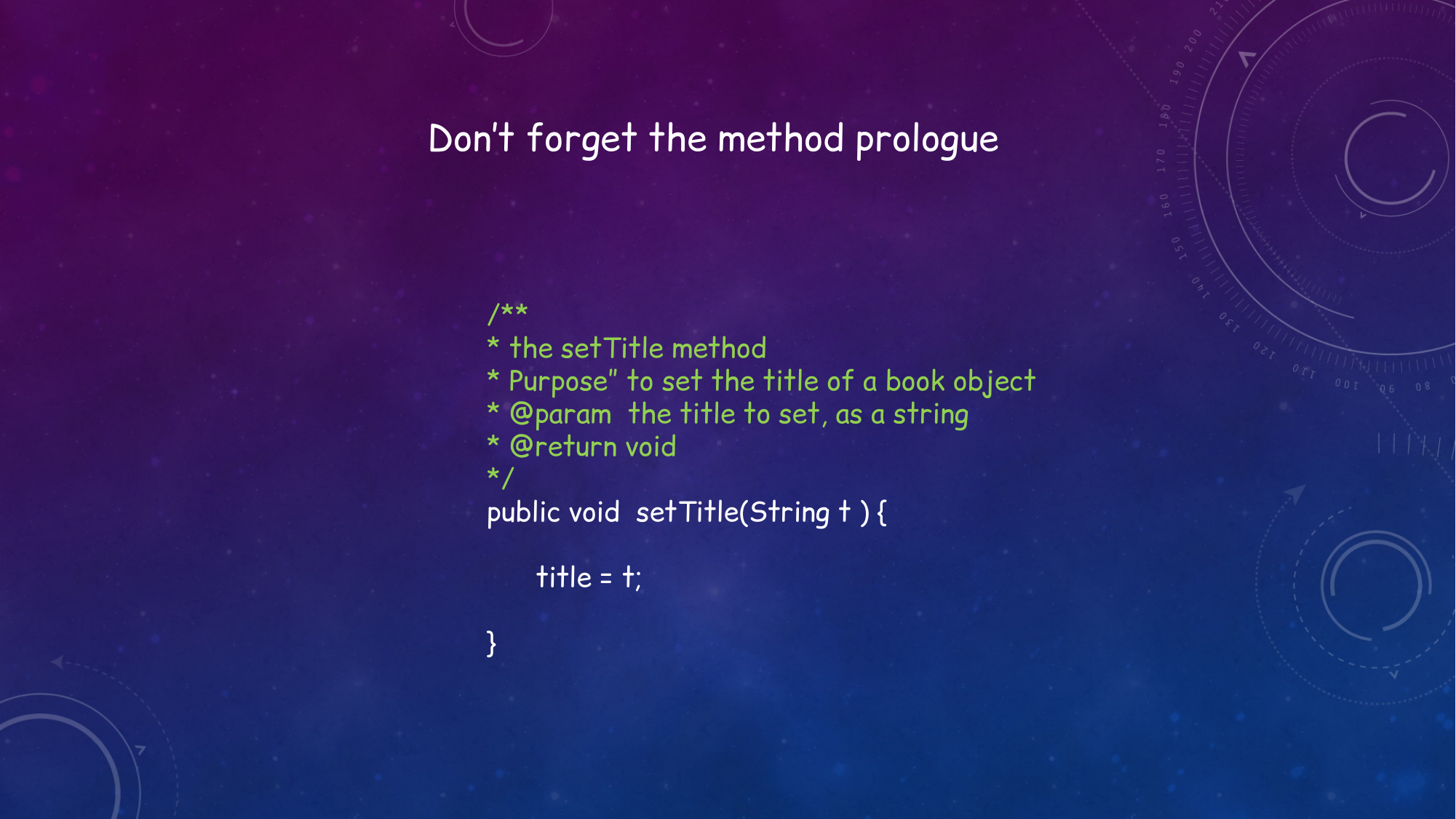

Don’t forget the method prologue

     /**
     * the setTitle method
     * Purpose” to set the title of a book object
     * @param  the title to set, as a string
     * @return void
     */
     public void  setTitle(String t ) {

           title = t;

     }